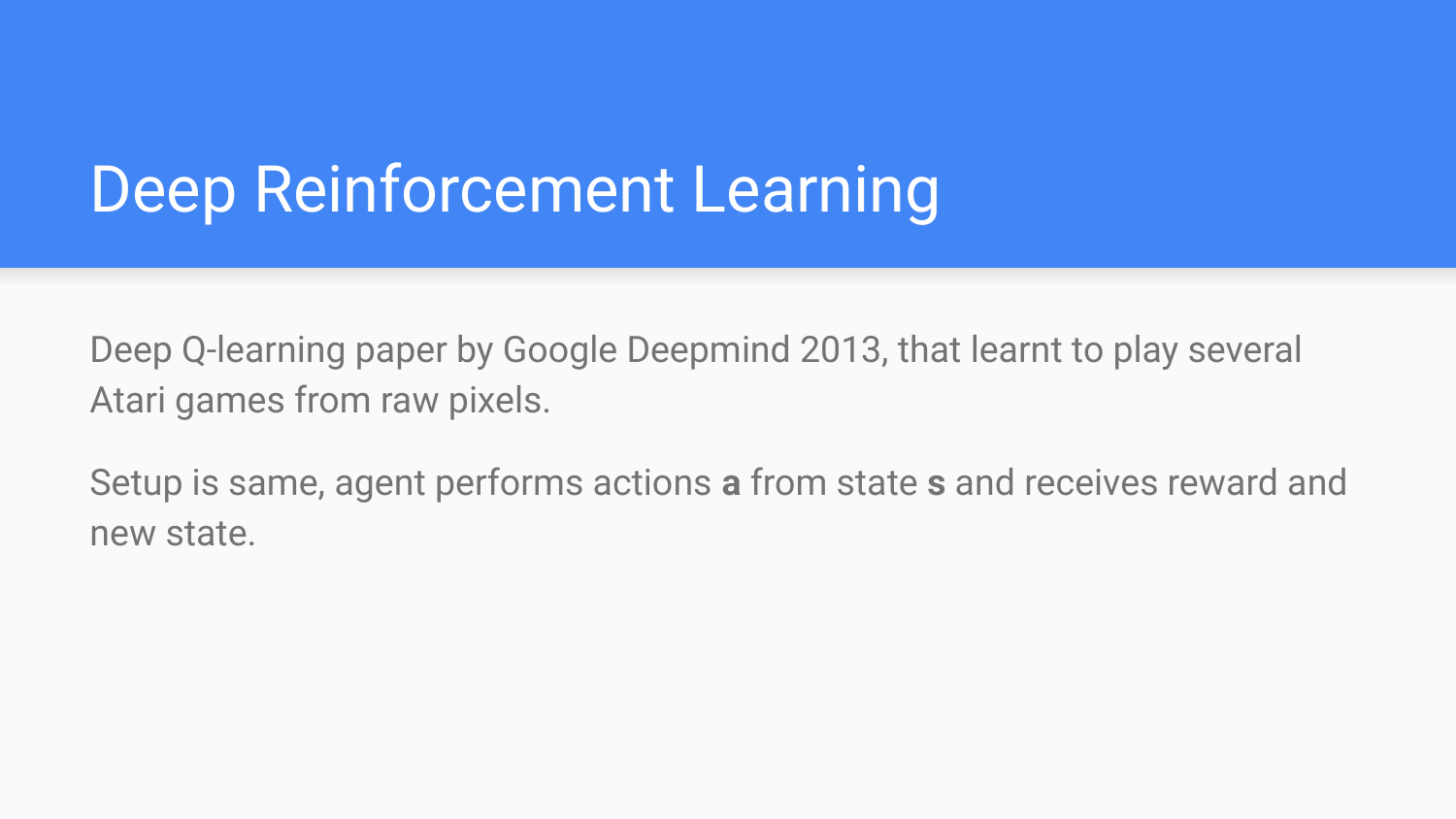

# Deep Reinforcement Learning
Deep Q-learning paper by Google Deepmind 2013, that learnt to play several Atari games from raw pixels.
Setup is same, agent performs actions a from state s and receives reward and new state.